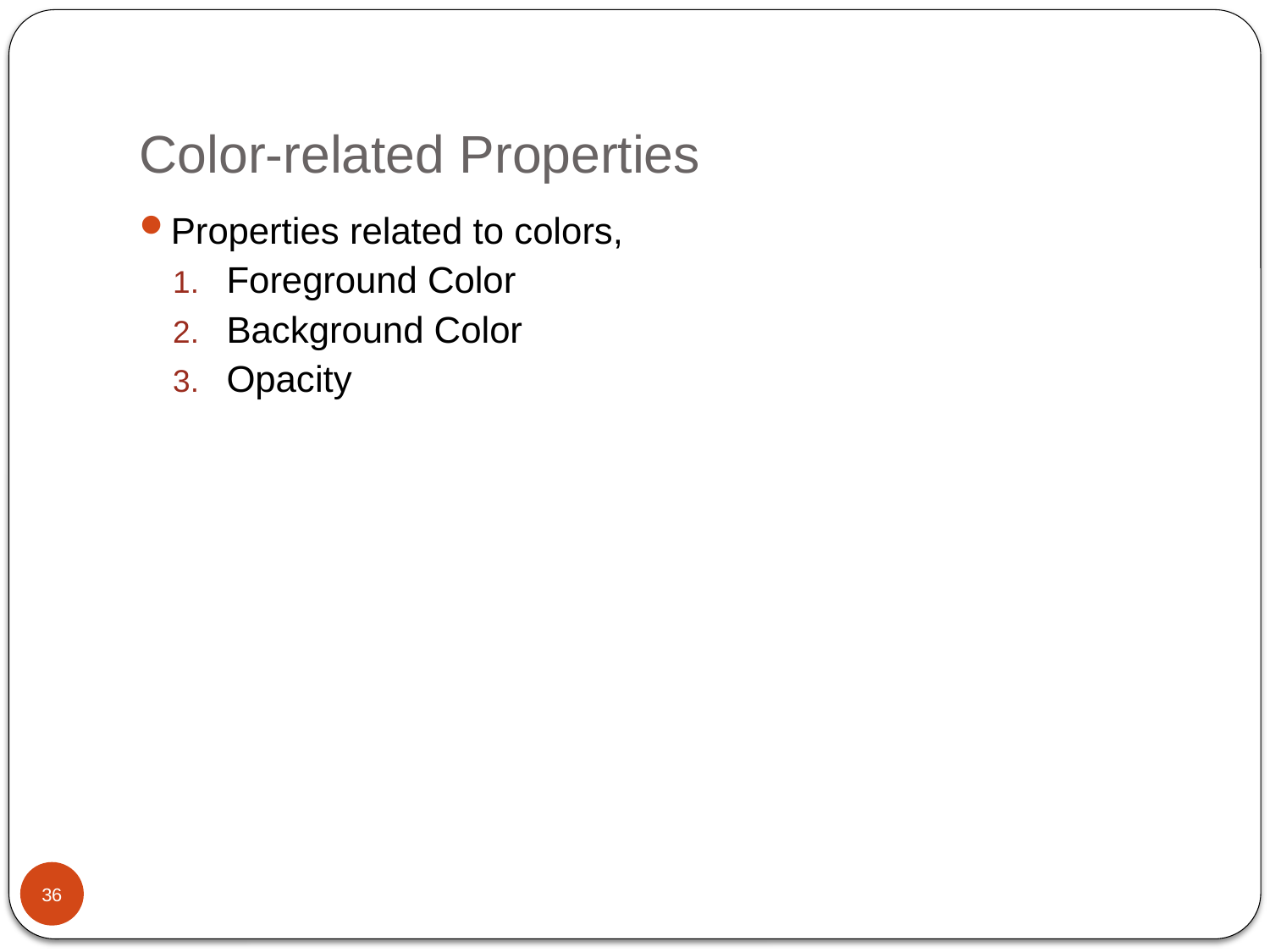

# Color-related Properties
Properties related to colors,
Foreground Color
Background Color
Opacity

36